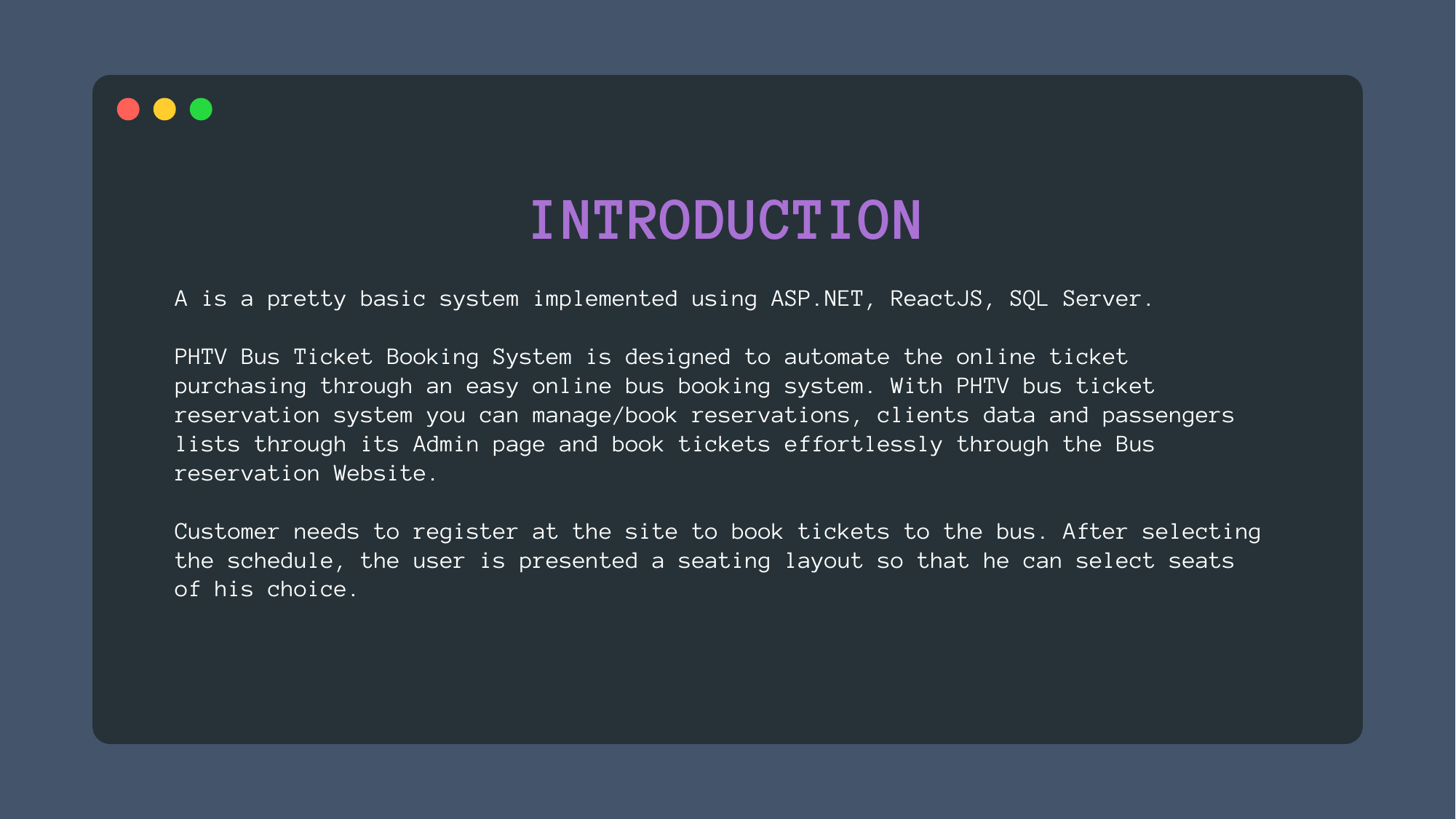

INTRODUCTION
A is a pretty basic system implemented using ASP.NET, ReactJS, SQL Server.

PHTV Bus Ticket Booking System is designed to automate the online ticket purchasing through an easy online bus booking system. With PHTV bus ticket reservation system you can manage/book reservations, clients data and passengers lists through its Admin page and book tickets effortlessly through the Bus reservation Website.

Customer needs to register at the site to book tickets to the bus. After selecting the schedule, the user is presented a seating layout so that he can select seats of his choice.